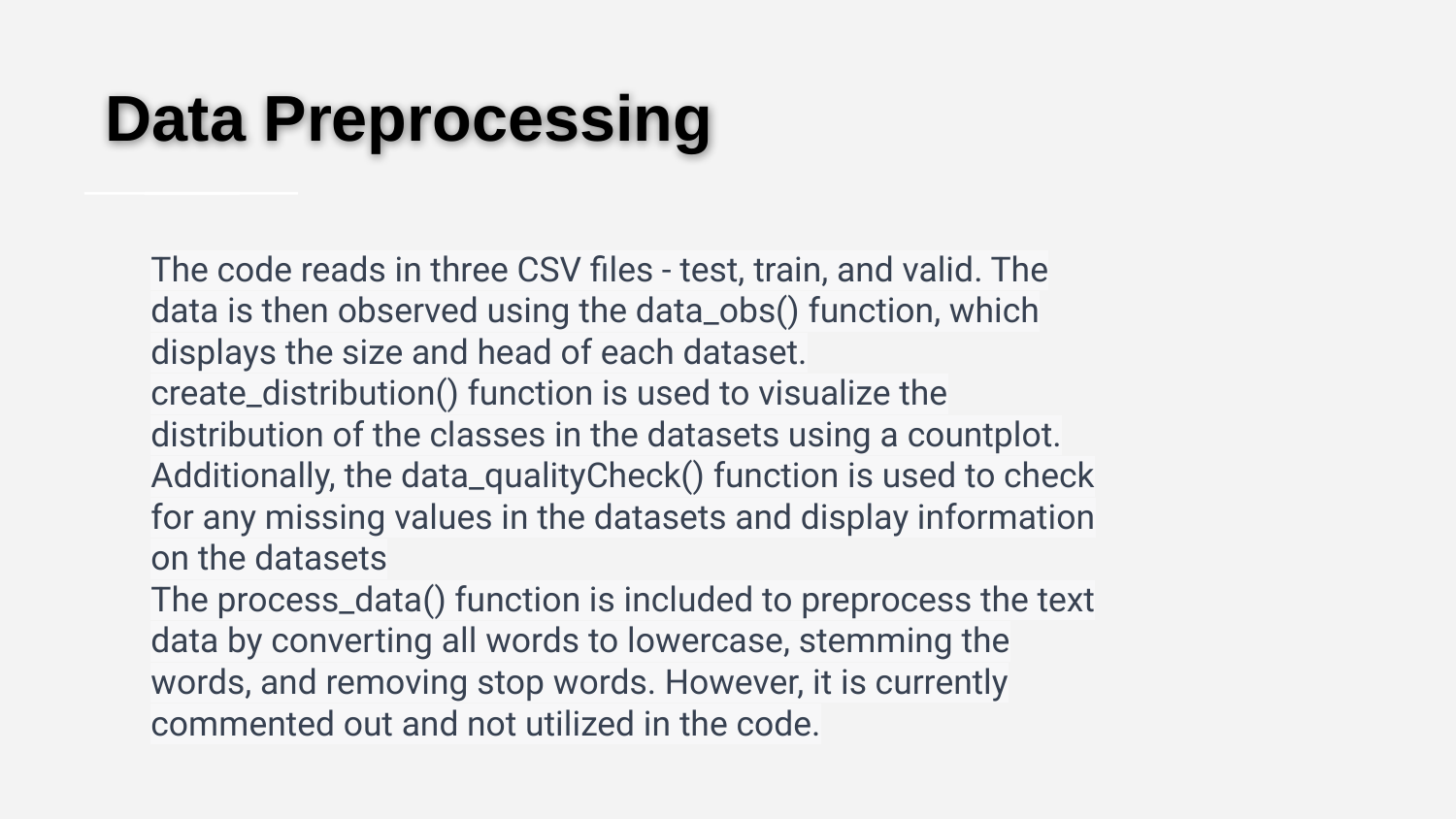

# Data Preprocessing
The code reads in three CSV files - test, train, and valid. The data is then observed using the data_obs() function, which displays the size and head of each dataset. create_distribution() function is used to visualize the distribution of the classes in the datasets using a countplot. Additionally, the data_qualityCheck() function is used to check for any missing values in the datasets and display information on the datasets
The process_data() function is included to preprocess the text data by converting all words to lowercase, stemming the words, and removing stop words. However, it is currently commented out and not utilized in the code.